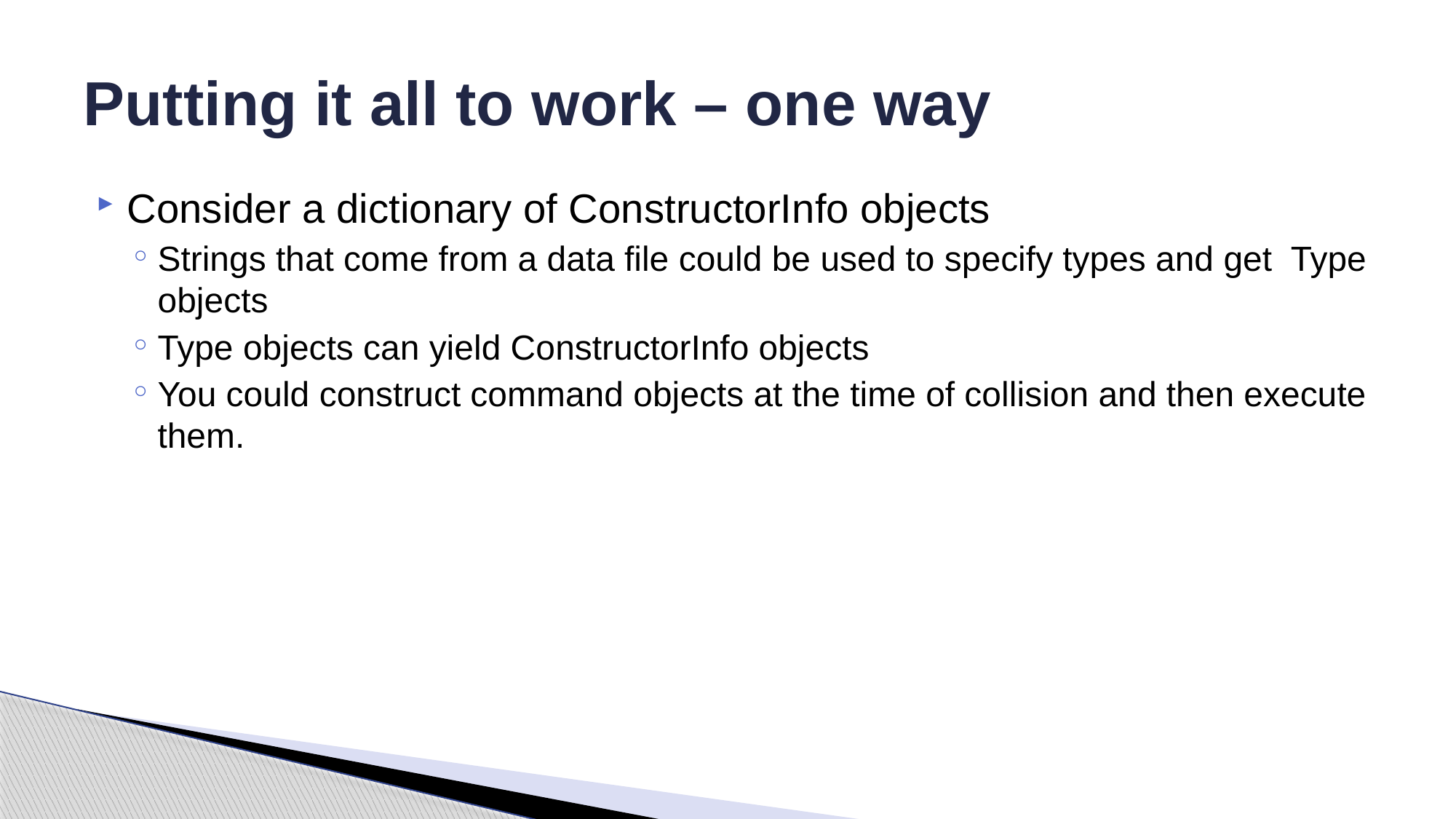

# Putting it all to work – one way
Consider a dictionary of ConstructorInfo objects
Strings that come from a data file could be used to specify types and get  Type objects
Type objects can yield ConstructorInfo objects
You could construct command objects at the time of collision and then execute them.